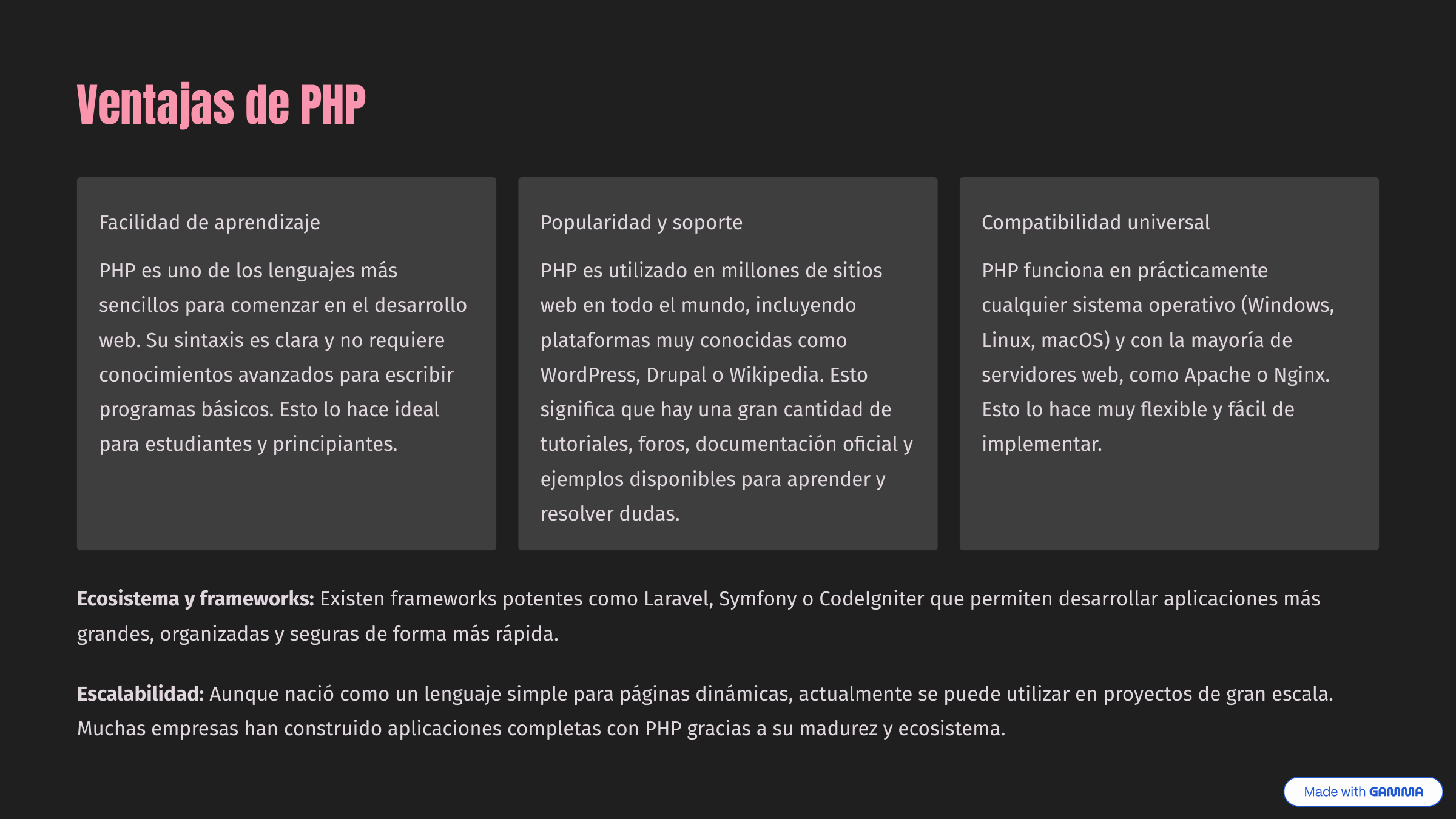

Ventajas de PHP

Facilidad de aprendizaje
Popularidad y soporte
Compatibilidad universal
PHP es uno de los lenguajes más sencillos para comenzar en el desarrollo web. Su sintaxis es clara y no requiere conocimientos avanzados para escribir programas básicos. Esto lo hace ideal para estudiantes y principiantes.
PHP es utilizado en millones de sitios web en todo el mundo, incluyendo plataformas muy conocidas como WordPress, Drupal o Wikipedia. Esto significa que hay una gran cantidad de tutoriales, foros, documentación oficial y ejemplos disponibles para aprender y resolver dudas.
PHP funciona en prácticamente cualquier sistema operativo (Windows, Linux, macOS) y con la mayoría de servidores web, como Apache o Nginx. Esto lo hace muy flexible y fácil de implementar.
Ecosistema y frameworks: Existen frameworks potentes como Laravel, Symfony o CodeIgniter que permiten desarrollar aplicaciones más grandes, organizadas y seguras de forma más rápida.
Escalabilidad: Aunque nació como un lenguaje simple para páginas dinámicas, actualmente se puede utilizar en proyectos de gran escala. Muchas empresas han construido aplicaciones completas con PHP gracias a su madurez y ecosistema.